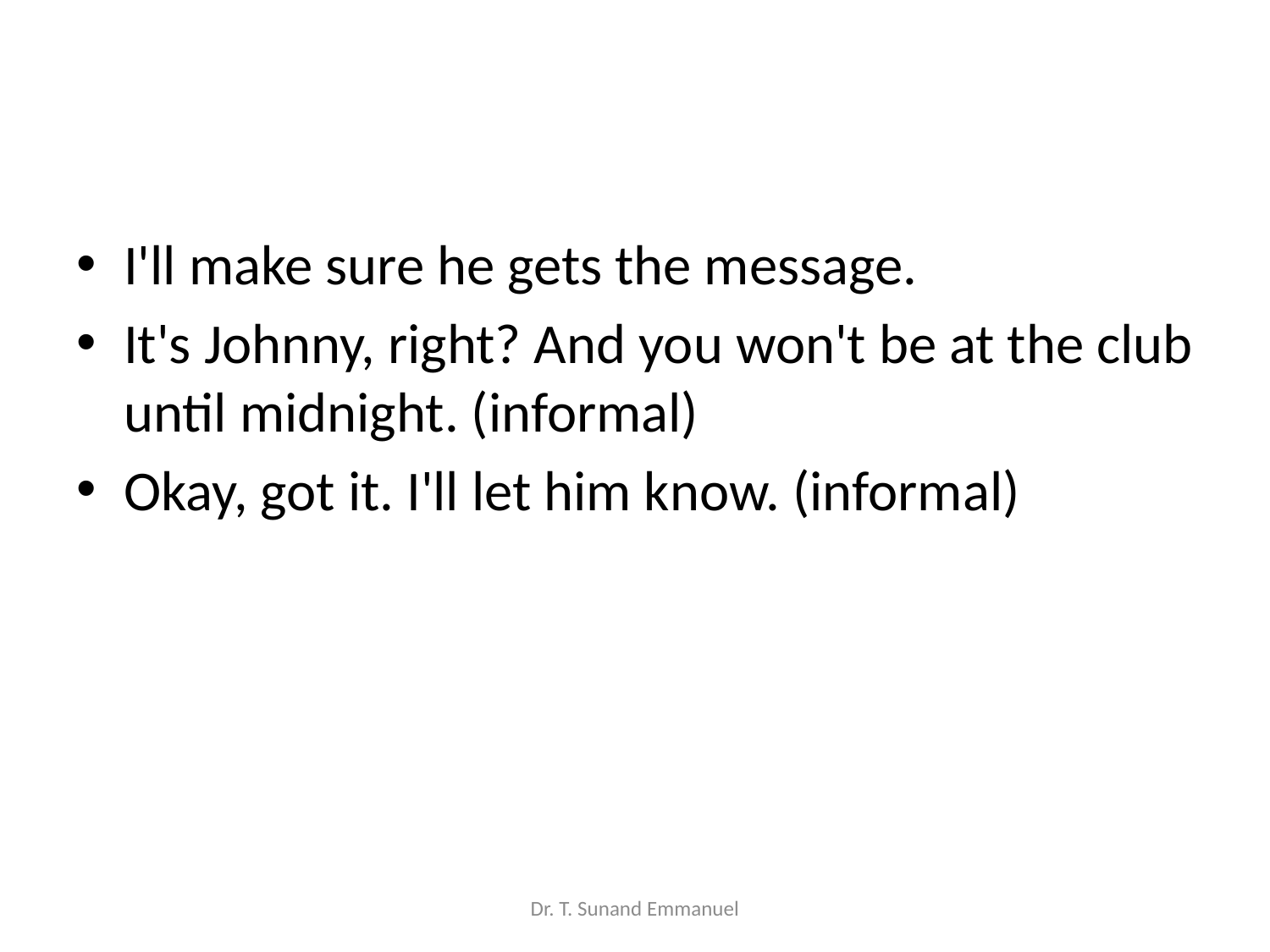

#
I'll make sure he gets the message.
It's Johnny, right? And you won't be at the club until midnight. (informal)
Okay, got it. I'll let him know. (informal)

Dr. T. Sunand Emmanuel